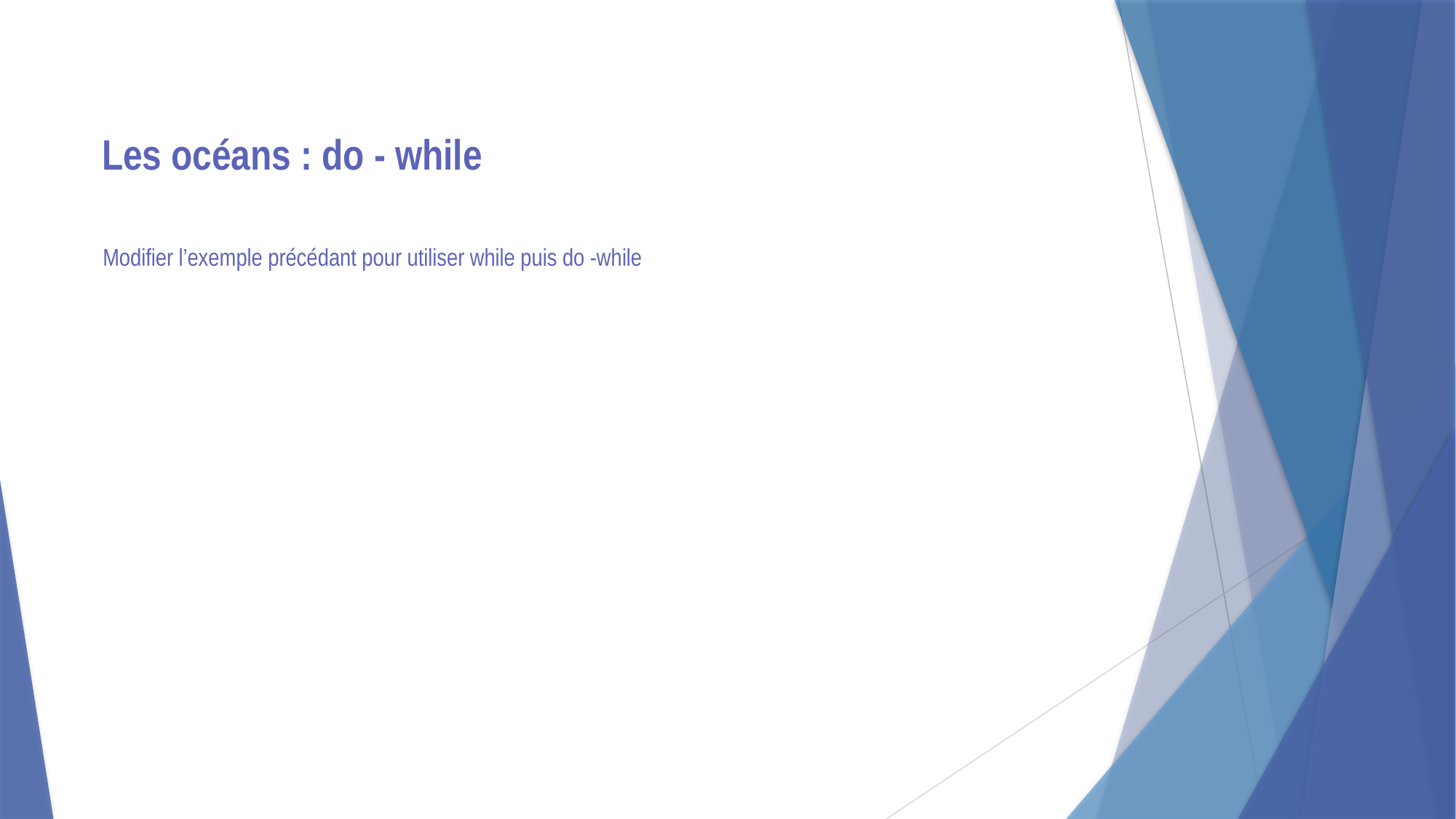

Les océans : do - while
Modifier l’exemple précédant pour utiliser while puis do -while